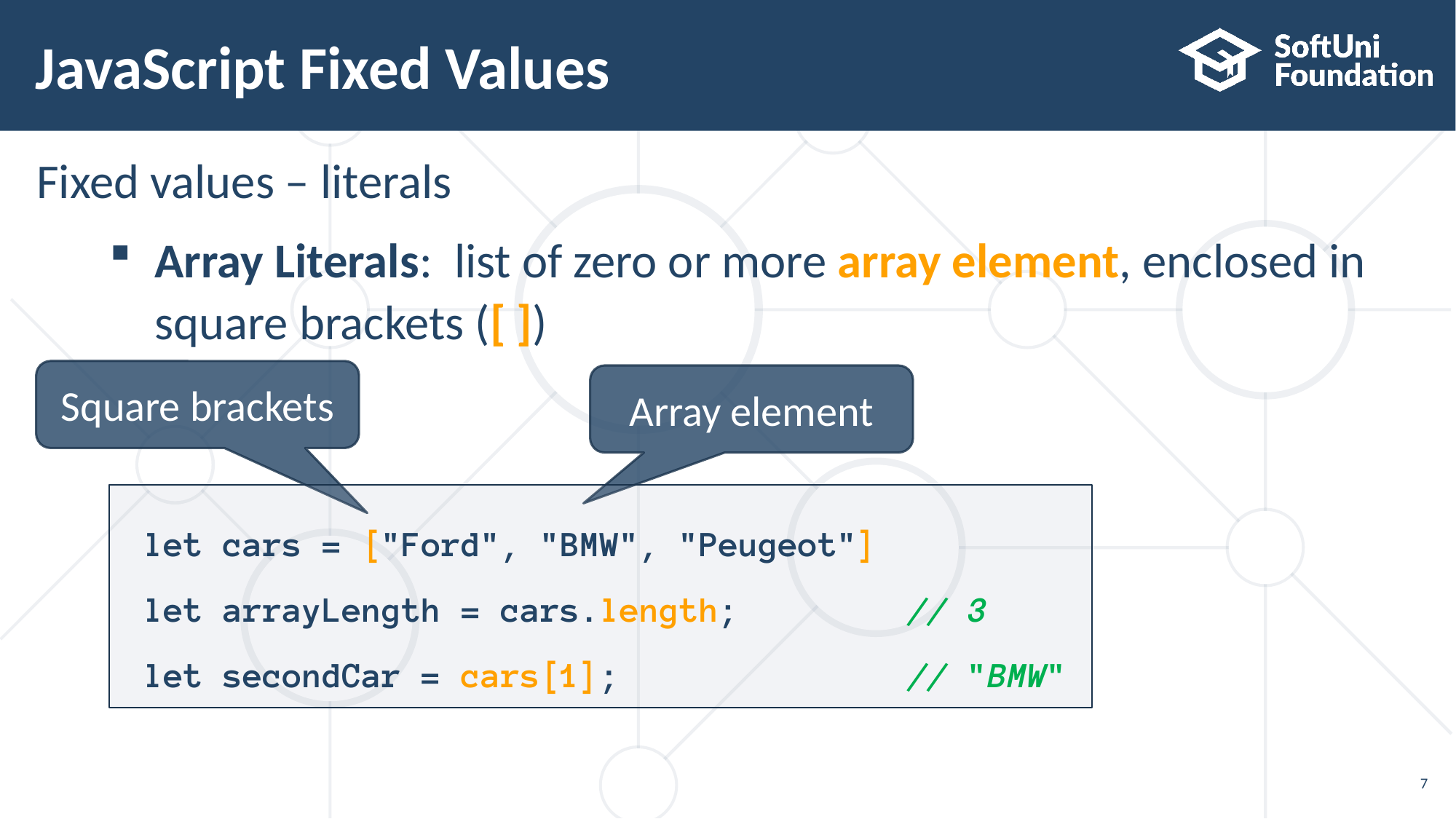

# JavaScript Fixed Values
Fixed values – literals
Array Literals:  list of zero or more array element, enclosed in square brackets ([ ])

Square brackets
Array element
let cars = ["Ford", "BMW", "Peugeot"]
let arrayLength = cars.length;		// 3
let secondCar = cars[1];			// "BMW"
7